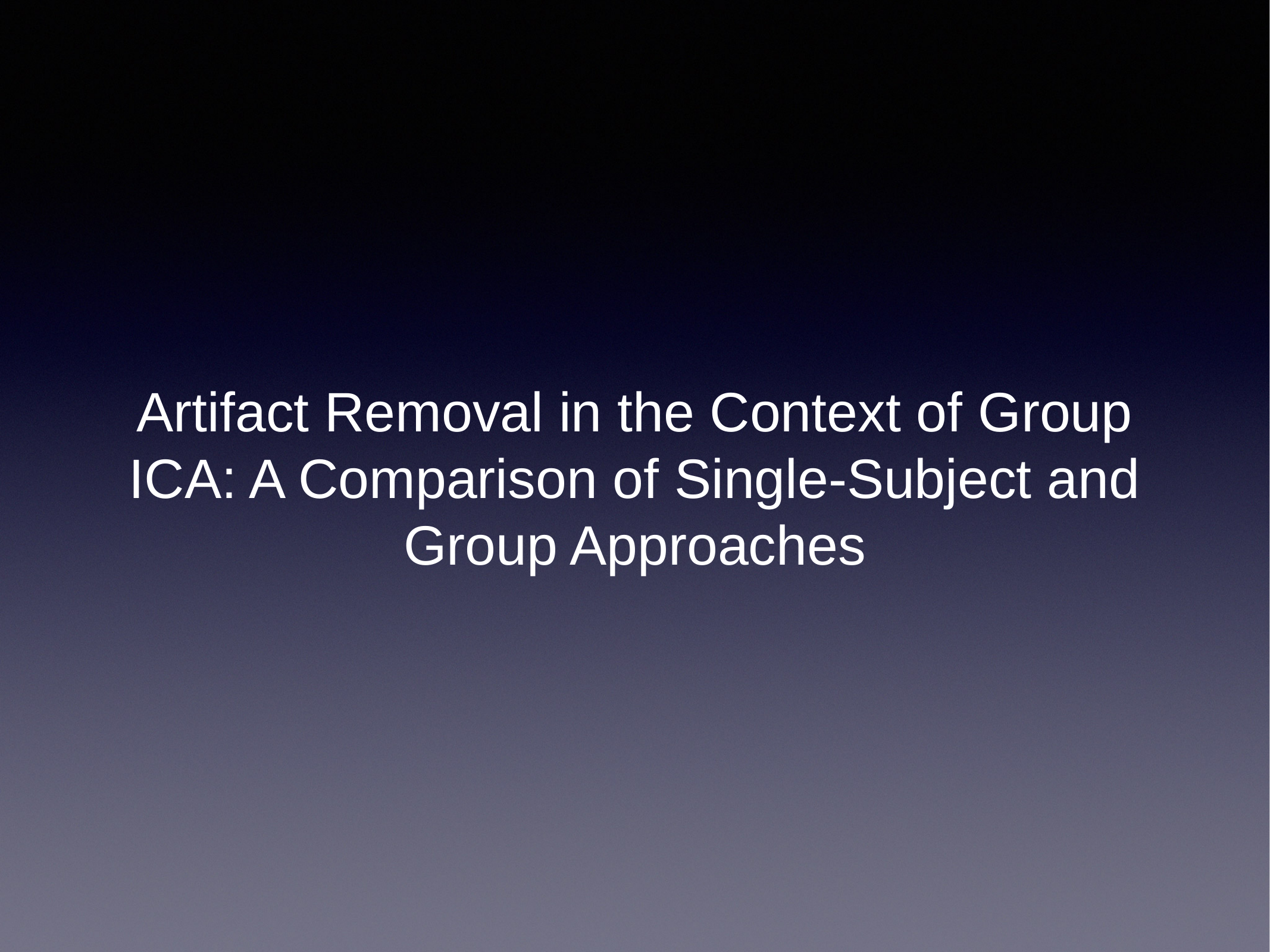

# Artifact Removal in the Context of Group ICA: A Comparison of Single-Subject and Group Approaches